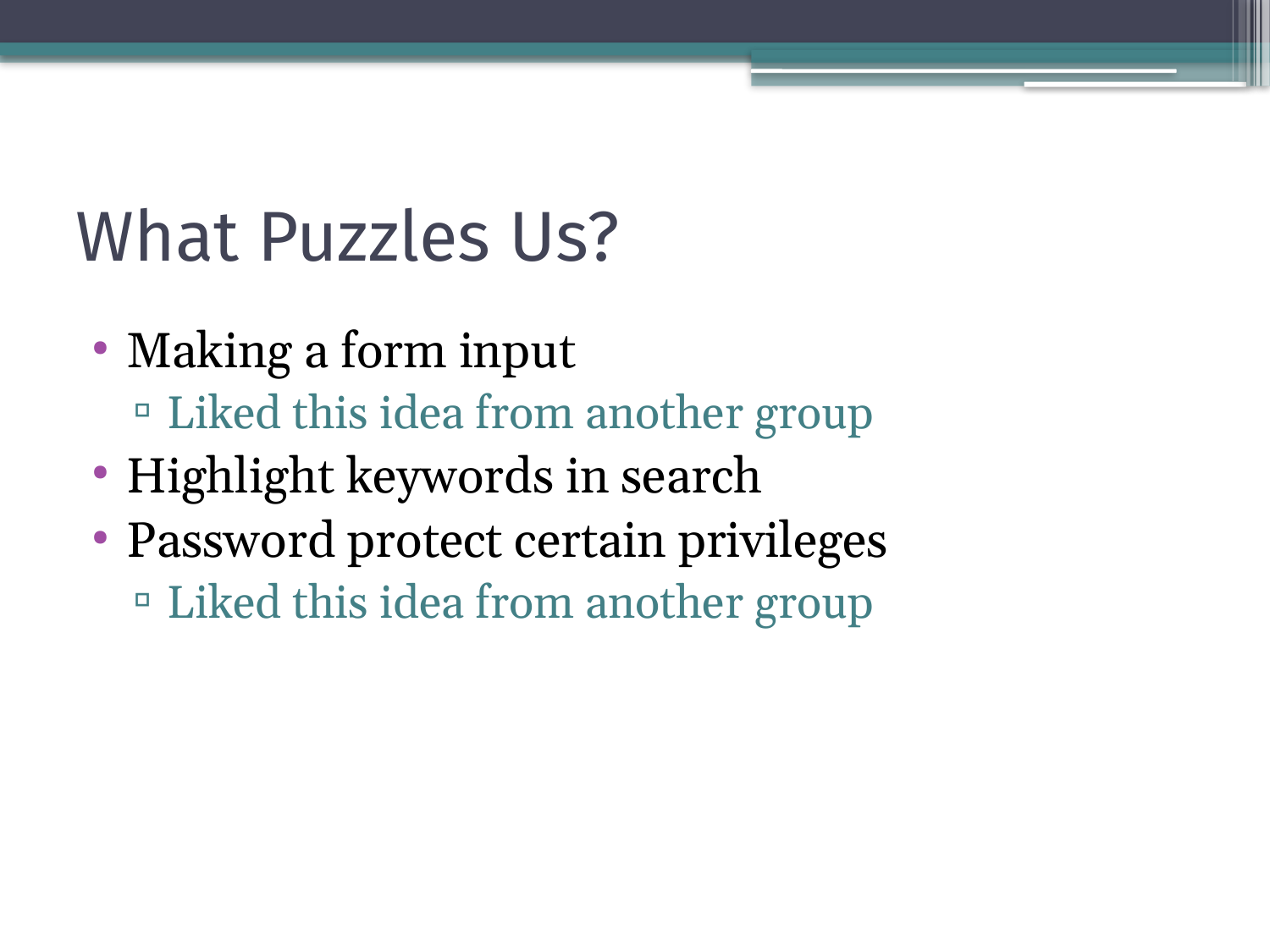

# What Puzzles Us?
Making a form input
Liked this idea from another group
Highlight keywords in search
Password protect certain privileges
Liked this idea from another group